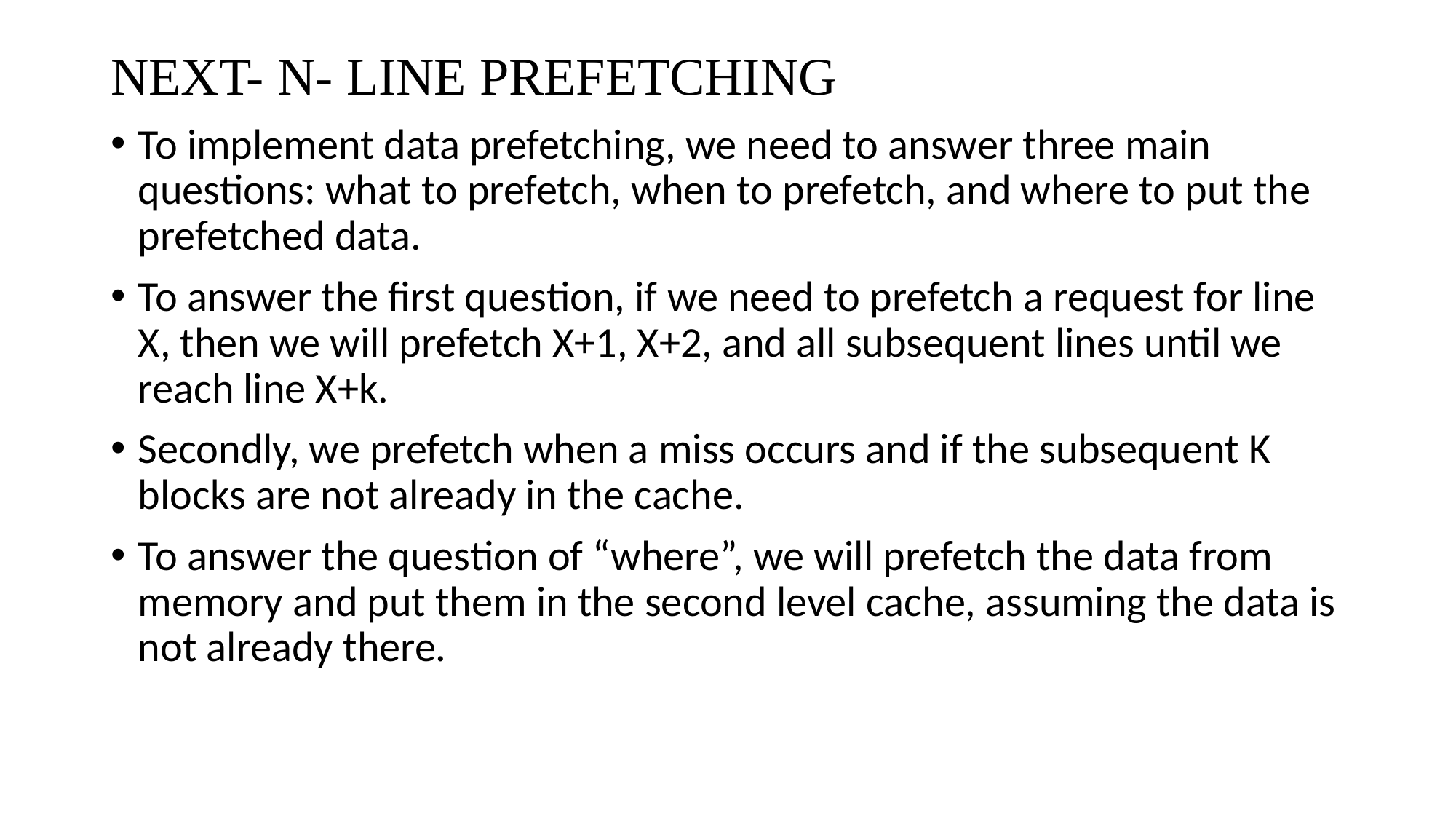

# NEXT- N- LINE PREFETCHING
To implement data prefetching, we need to answer three main questions: what to prefetch, when to prefetch, and where to put the prefetched data.
To answer the first question, if we need to prefetch a request for line X, then we will prefetch X+1, X+2, and all subsequent lines until we reach line X+k.
Secondly, we prefetch when a miss occurs and if the subsequent K blocks are not already in the cache.
To answer the question of “where”, we will prefetch the data from memory and put them in the second level cache, assuming the data is not already there.